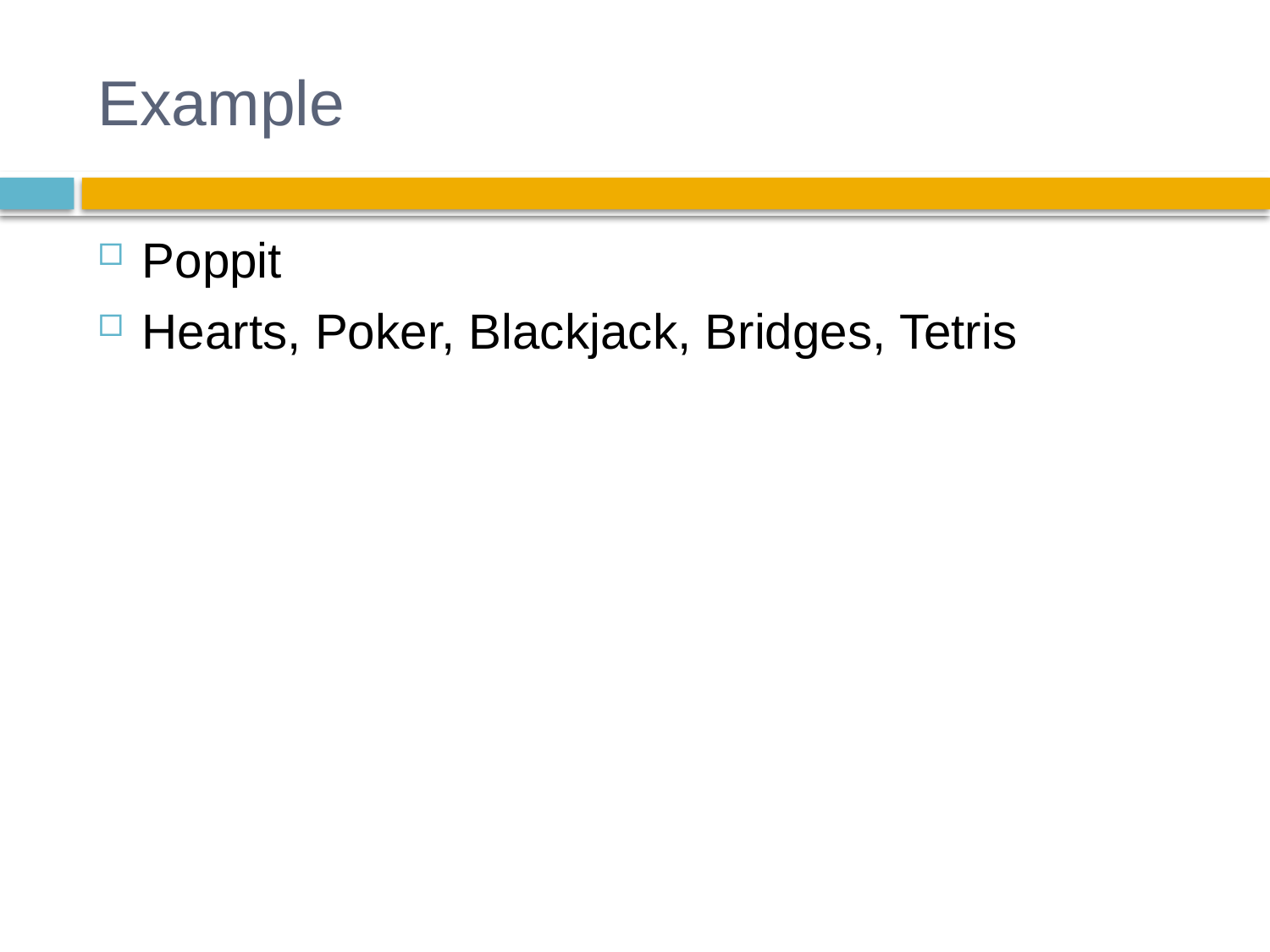

# Example
Poppit
Hearts, Poker, Blackjack, Bridges, Tetris